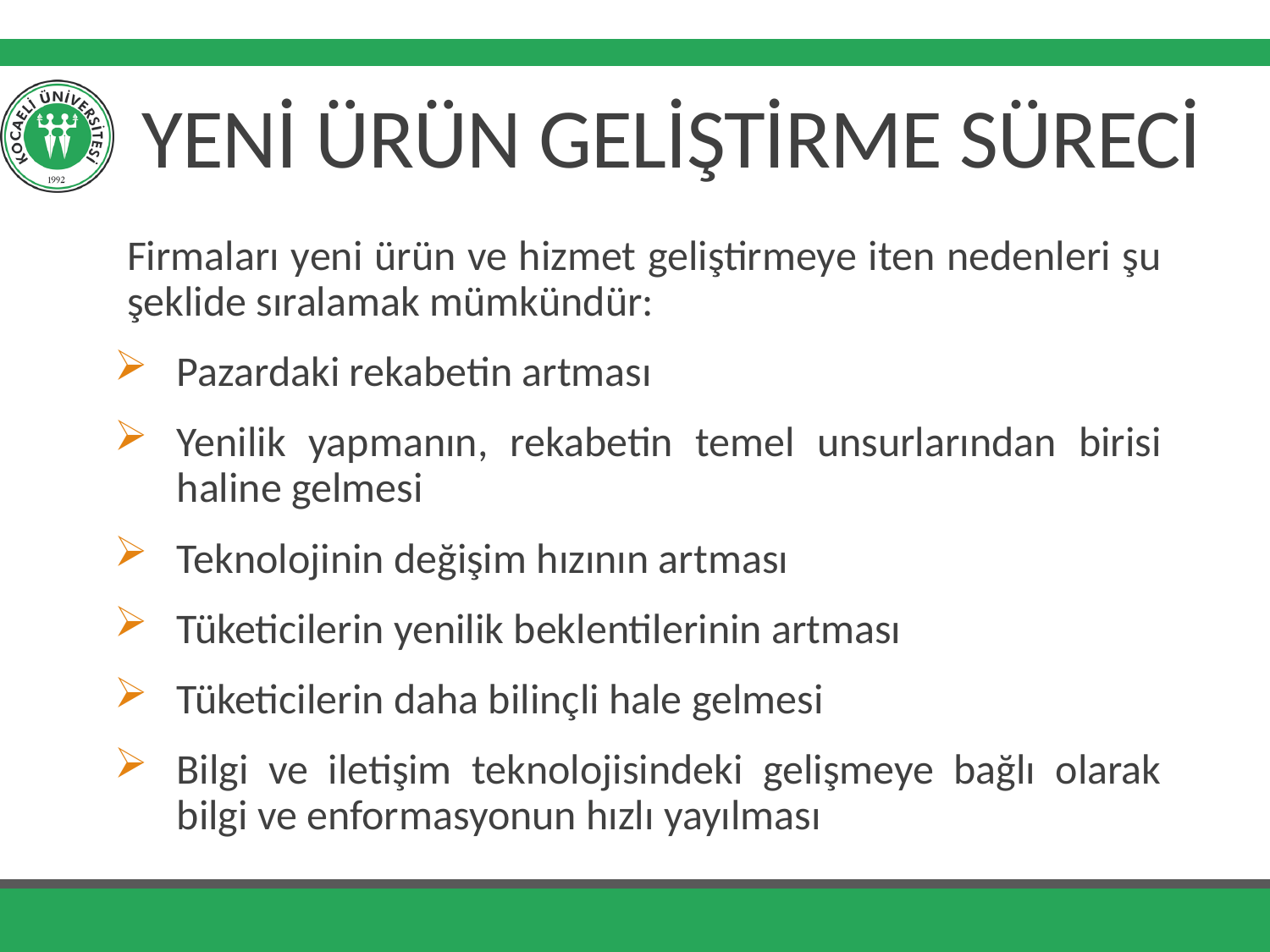

# YENİ ÜRÜN GELİŞTİRME SÜRECİ
Firmaları yeni ürün ve hizmet geliştirmeye iten nedenleri şu şeklide sıralamak mümkündür:
Pazardaki rekabetin artması
Yenilik yapmanın, rekabetin temel unsurlarından birisi haline gelmesi
Teknolojinin değişim hızının artması
Tüketicilerin yenilik beklentilerinin artması
Tüketicilerin daha bilinçli hale gelmesi
Bilgi ve iletişim teknolojisindeki gelişmeye bağlı olarak bilgi ve enformasyonun hızlı yayılması